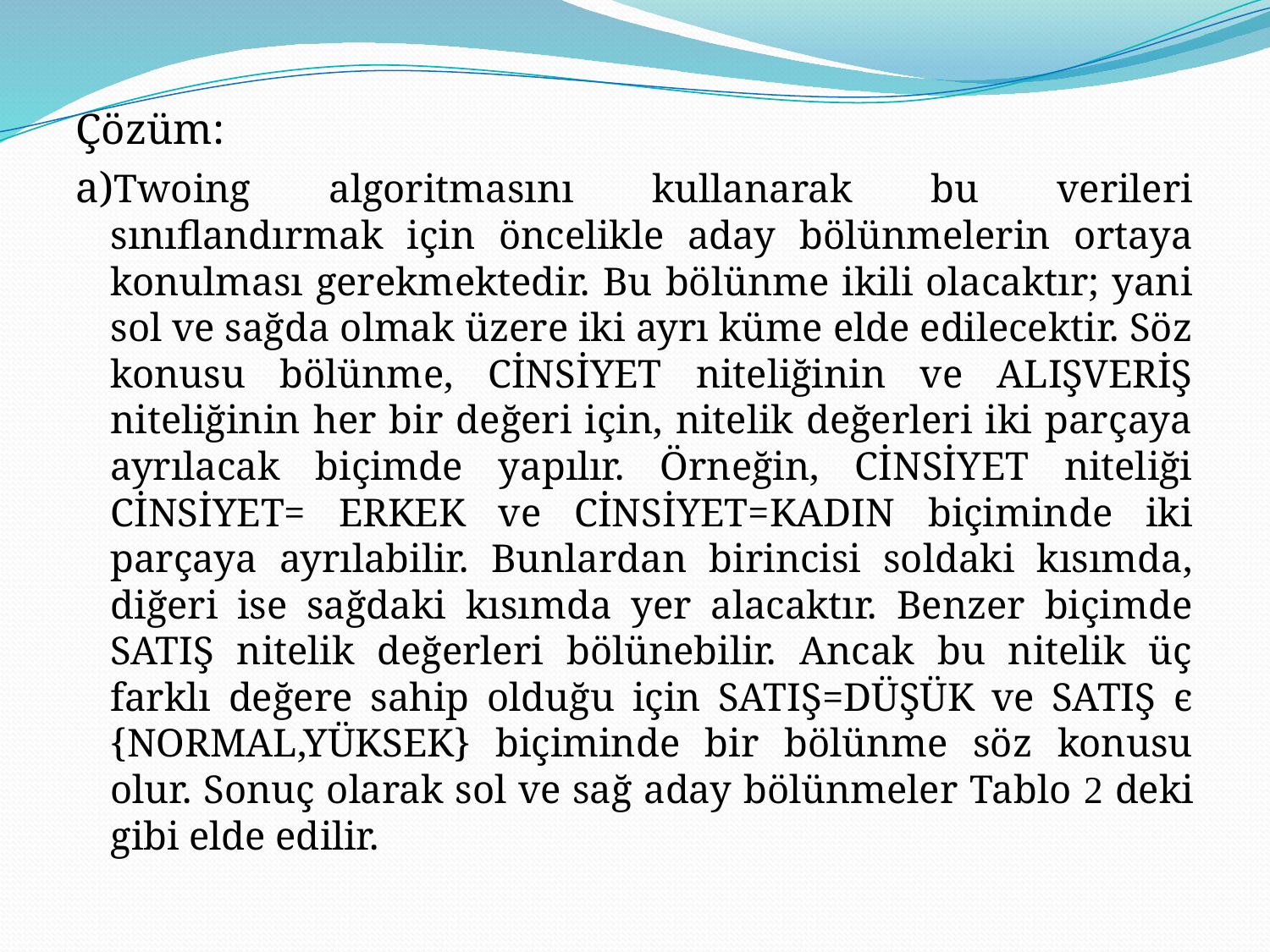

Çözüm:
a)Twoing algoritmasını kullanarak bu verileri sınıflandırmak için öncelikle aday bölünmelerin ortaya konulması gerekmektedir. Bu bölünme ikili olacaktır; yani sol ve sağda olmak üzere iki ayrı küme elde edilecektir. Söz konusu bölünme, CİNSİYET niteliğinin ve ALIŞVERİŞ niteliğinin her bir değeri için, nitelik değerleri iki parçaya ayrılacak biçimde yapılır. Örneğin, CİNSİYET niteliği CİNSİYET= ERKEK ve CİNSİYET=KADIN biçiminde iki parçaya ayrılabilir. Bunlardan birincisi soldaki kısımda, diğeri ise sağdaki kısımda yer alacaktır. Benzer biçimde SATIŞ nitelik değerleri bölünebilir. Ancak bu nitelik üç farklı değere sahip olduğu için SATIŞ=DÜŞÜK ve SATIŞ ϵ {NORMAL,YÜKSEK} biçiminde bir bölünme söz konusu olur. Sonuç olarak sol ve sağ aday bölünmeler Tablo 2 deki gibi elde edilir.